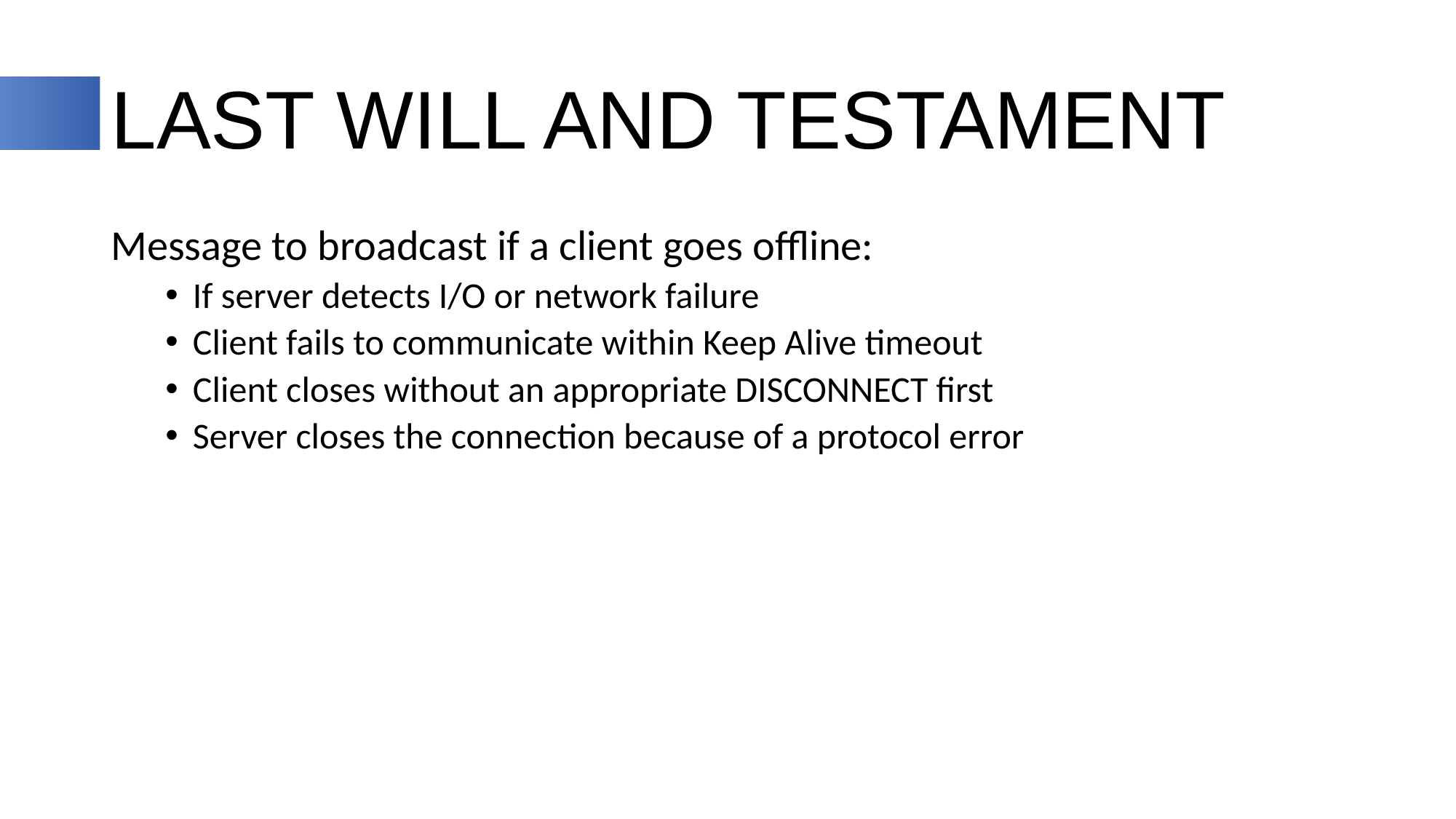

# Last Will and Testament
Message to broadcast if a client goes offline:
If server detects I/O or network failure
Client fails to communicate within Keep Alive timeout
Client closes without an appropriate DISCONNECT first
Server closes the connection because of a protocol error